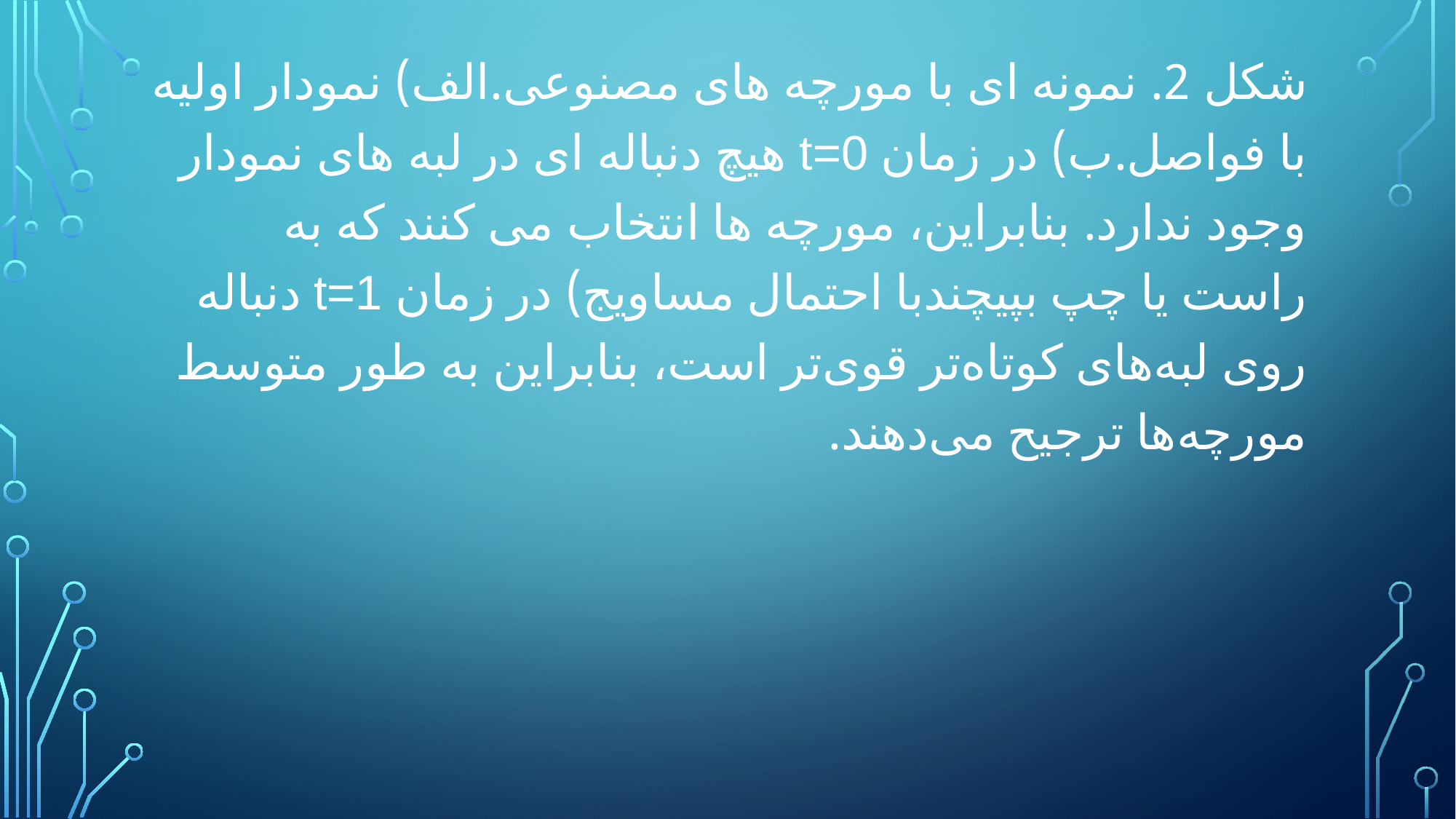

شکل 2. نمونه ای با مورچه های مصنوعی.الف) نمودار اولیه با فواصل.ب) در زمان t=0 هیچ دنباله ای در لبه های نمودار وجود ندارد. بنابراین، مورچه ها انتخاب می کنند که به راست یا چپ بپیچندبا احتمال مساویج) در زمان t=1 دنباله روی لبه‌های کوتاه‌تر قوی‌تر است، بنابراین به طور متوسط مورچه‌ها ترجیح می‌دهند.